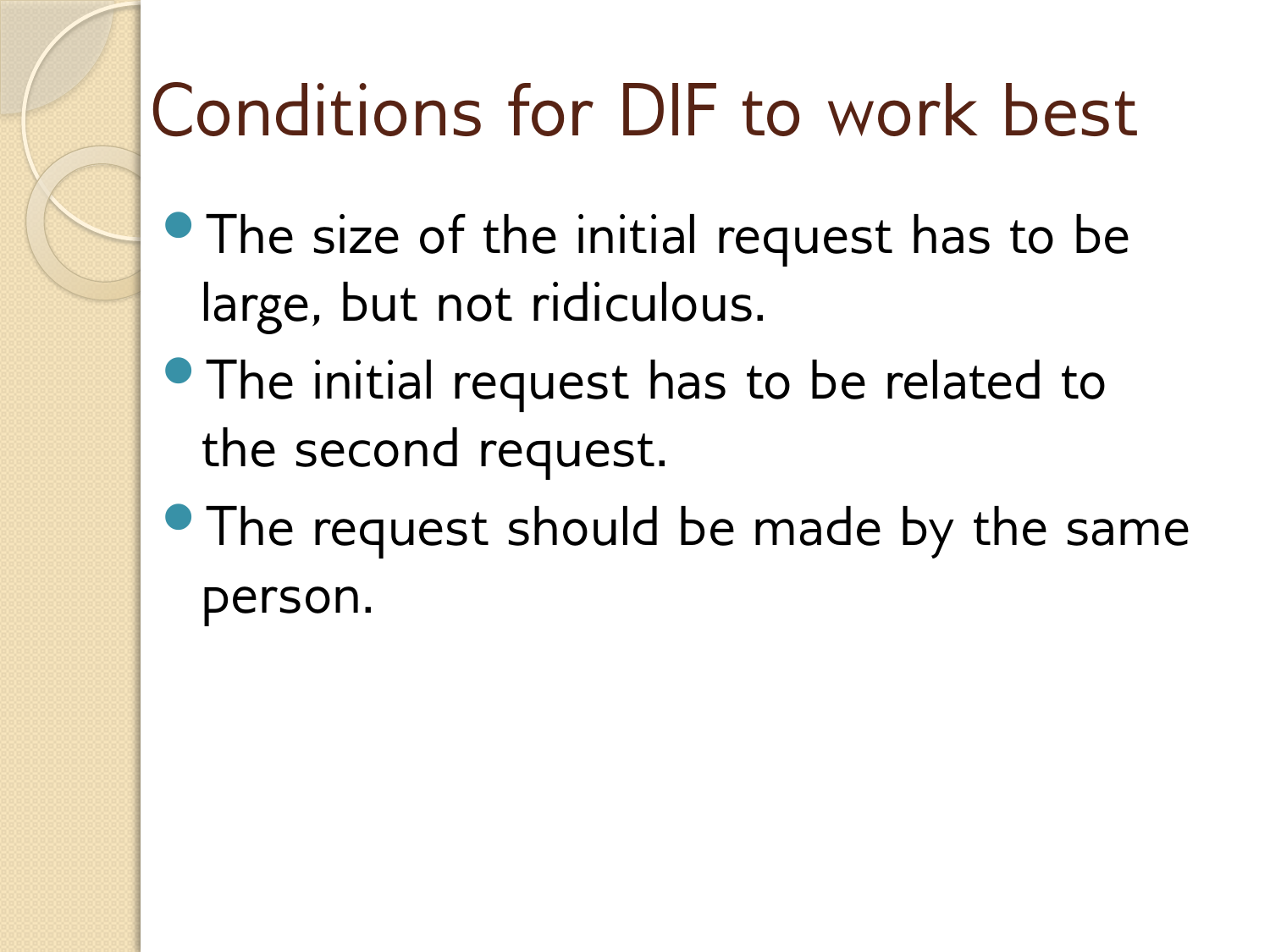

# Conditions for DIF to work best
The size of the initial request has to be large, but not ridiculous.
The initial request has to be related to the second request.
The request should be made by the same person.